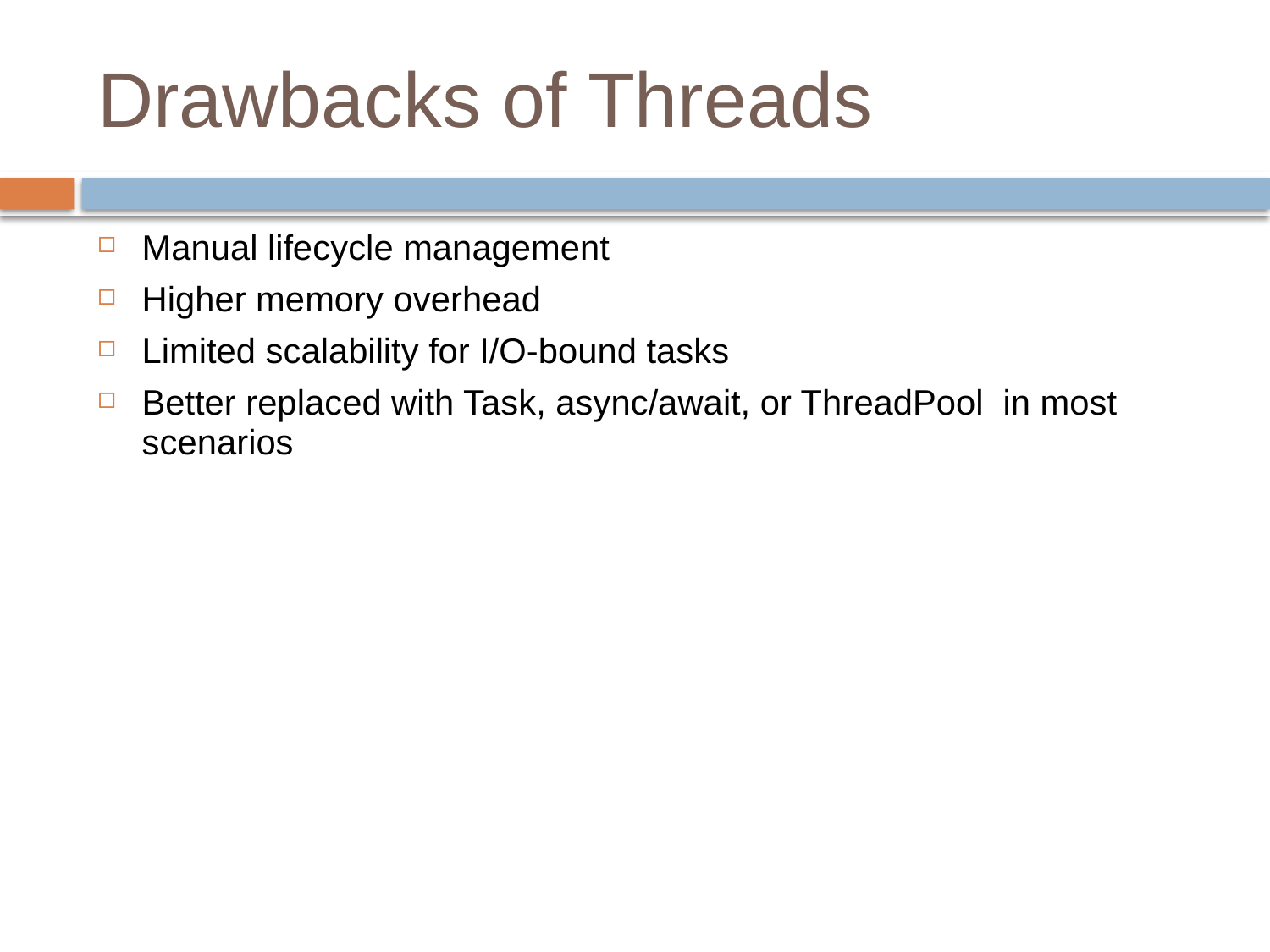

# Drawbacks of Threads
Manual lifecycle management
Higher memory overhead
Limited scalability for I/O-bound tasks
Better replaced with Task, async/await, or ThreadPool  in most scenarios